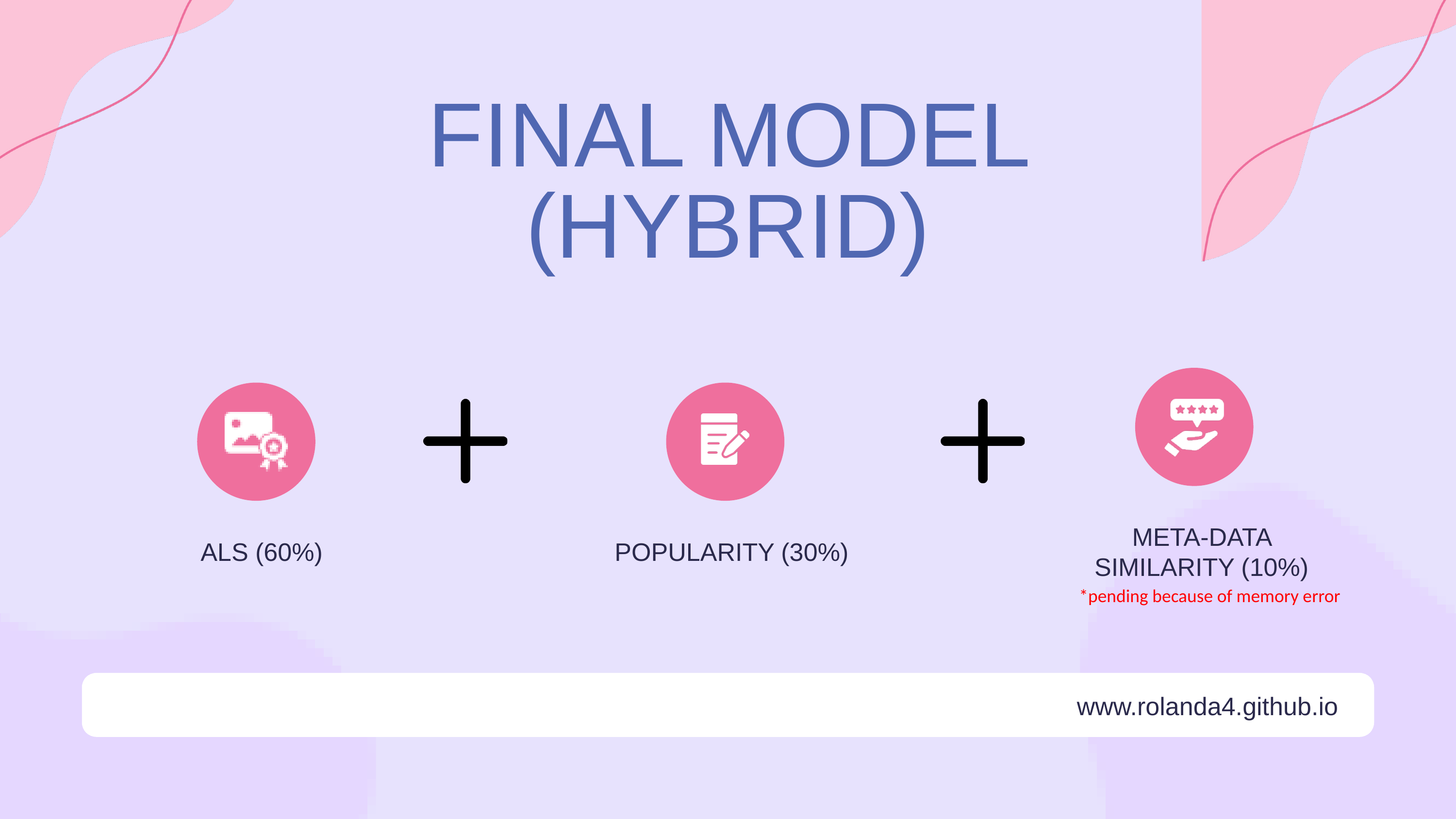

FINAL MODEL (HYBRID)

META-DATA SIMILARITY (10%)

ALS (60%)

POPULARITY (30%)

*pending because of memory error

www.rolanda4.github.io